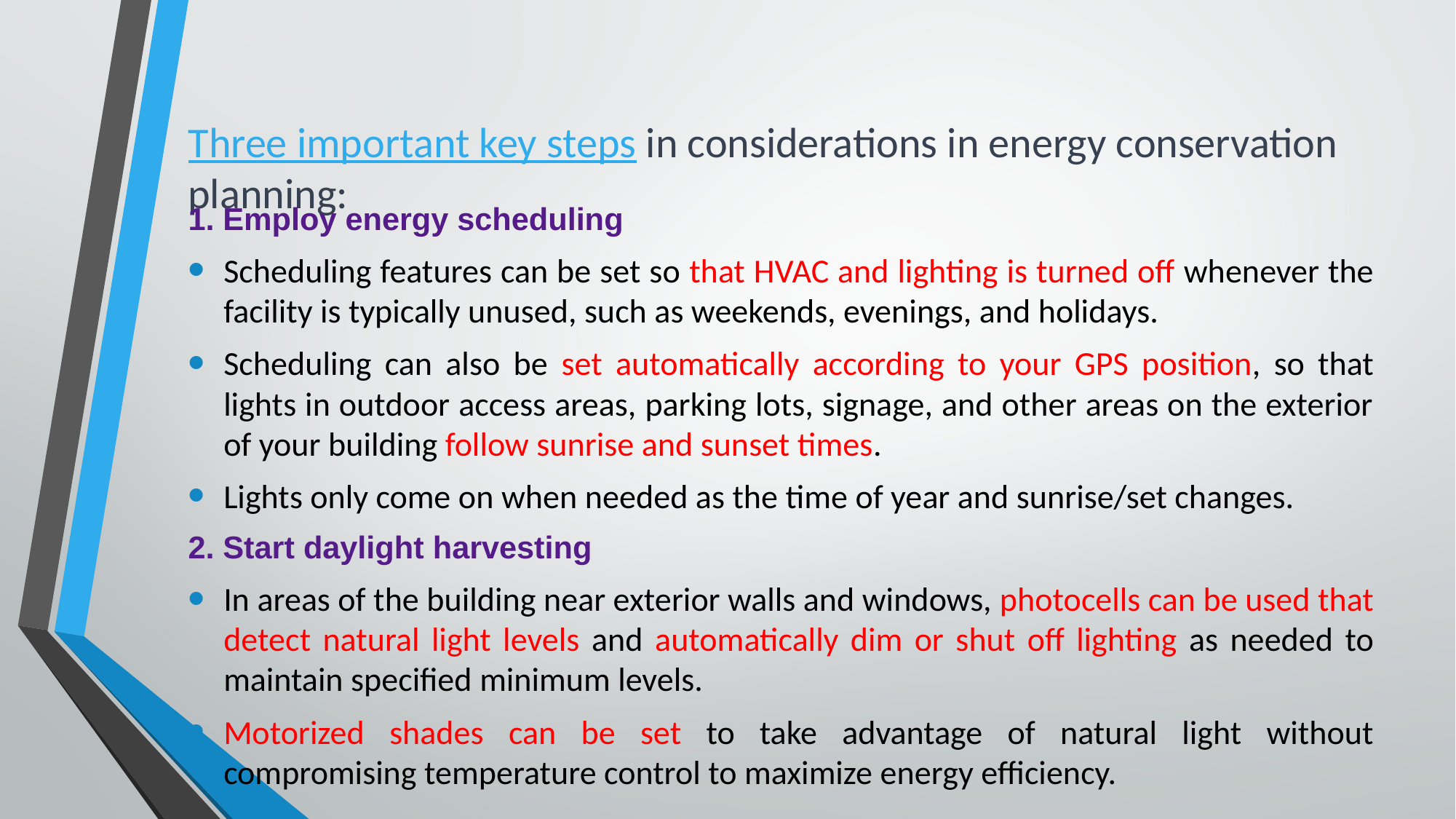

# Three important key steps in considerations in energy conservation planning:
1. Employ energy scheduling
Scheduling features can be set so that HVAC and lighting is turned off whenever the facility is typically unused, such as weekends, evenings, and holidays.
Scheduling can also be set automatically according to your GPS position, so that lights in outdoor access areas, parking lots, signage, and other areas on the exterior of your building follow sunrise and sunset times.
Lights only come on when needed as the time of year and sunrise/set changes.
2. Start daylight harvesting
In areas of the building near exterior walls and windows, photocells can be used that detect natural light levels and automatically dim or shut off lighting as needed to maintain specified minimum levels.
Motorized shades can be set to take advantage of natural light without compromising temperature control to maximize energy efficiency.